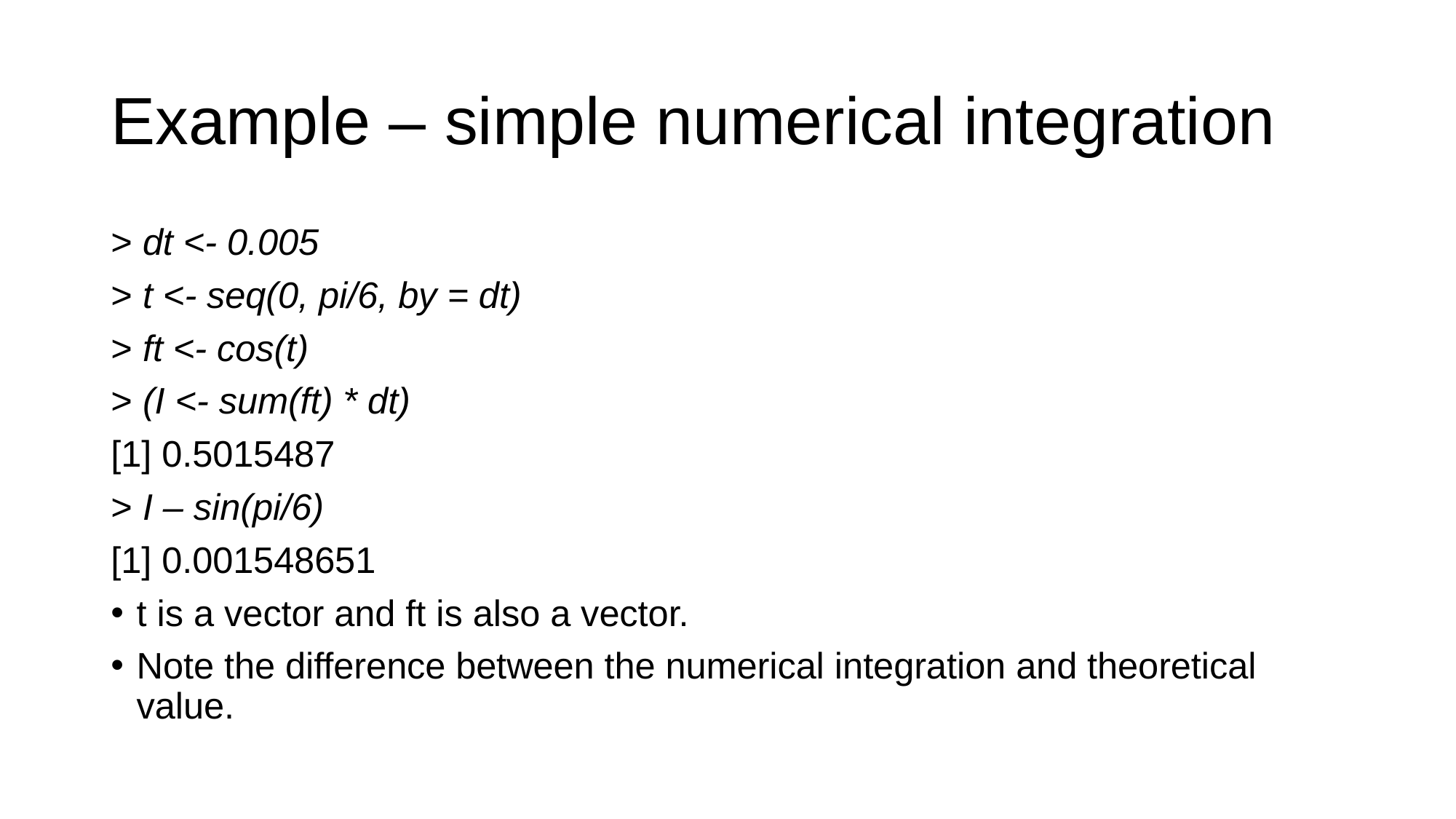

# Example – simple numerical integration
> dt <- 0.005
> t <- seq(0, pi/6, by = dt)
> ft <- cos(t)
> (I <- sum(ft) * dt)
[1] 0.5015487
> I – sin(pi/6)
[1] 0.001548651
t is a vector and ft is also a vector.
Note the difference between the numerical integration and theoretical value.